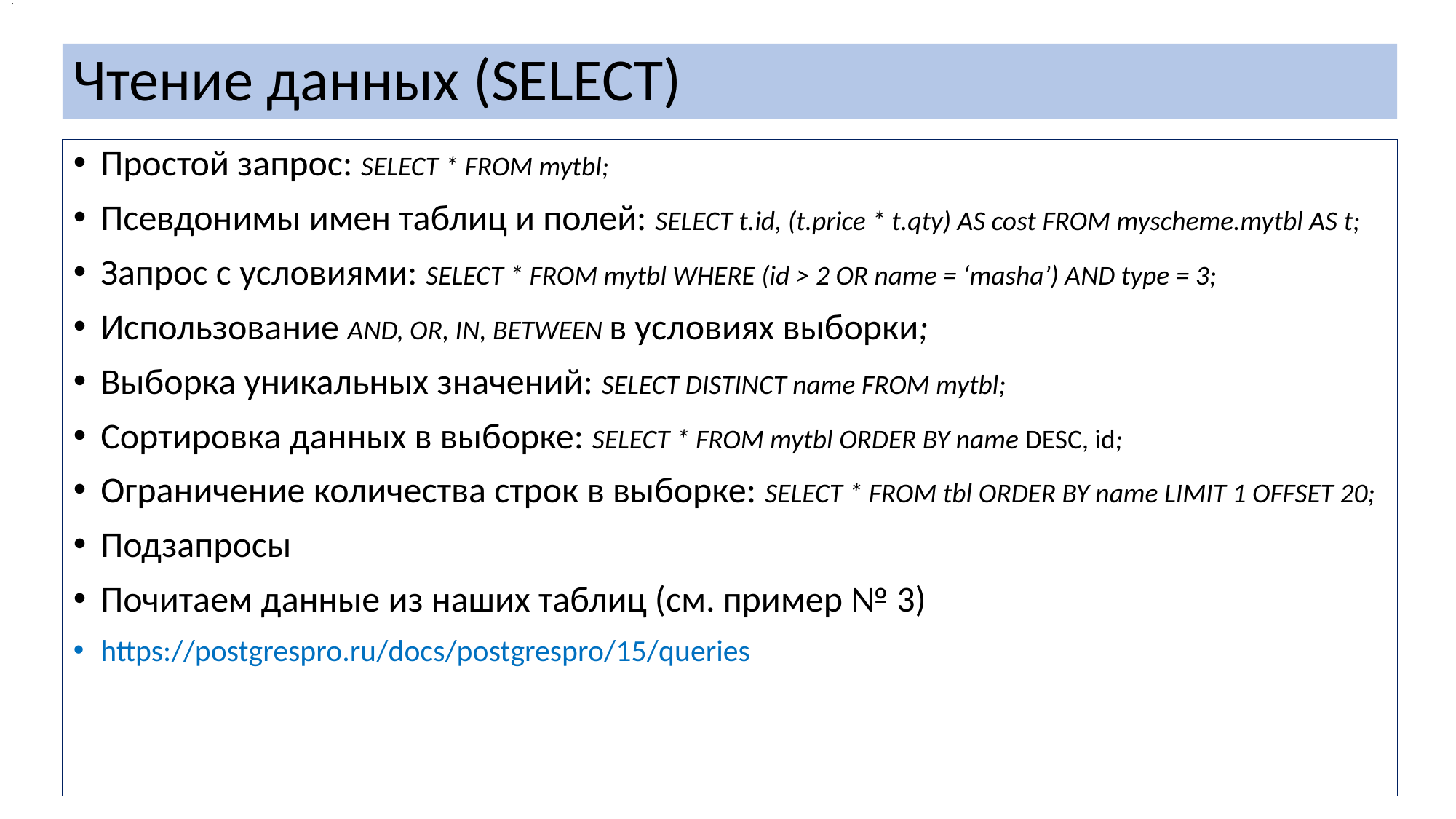

.
# Чтение данных (SELECT)
Простой запрос: SELECT * FROM mytbl;
Псевдонимы имен таблиц и полей: SELECT t.id, (t.price * t.qty) AS cost FROM myscheme.mytbl AS t;
Запрос с условиями: SELECT * FROM mytbl WHERE (id > 2 OR name = ‘masha’) AND type = 3;
Использование AND, OR, IN, BETWEEN в условиях выборки;
Выборка уникальных значений: SELECT DISTINCT name FROM mytbl;
Сортировка данных в выборке: SELECT * FROM mytbl ORDER BY name DESC, id;
Ограничение количества строк в выборке: SELECT * FROM tbl ORDER BY name LIMIT 1 OFFSET 20;
Подзапросы
Почитаем данные из наших таблиц (см. пример № 3)
https://postgrespro.ru/docs/postgrespro/15/queries